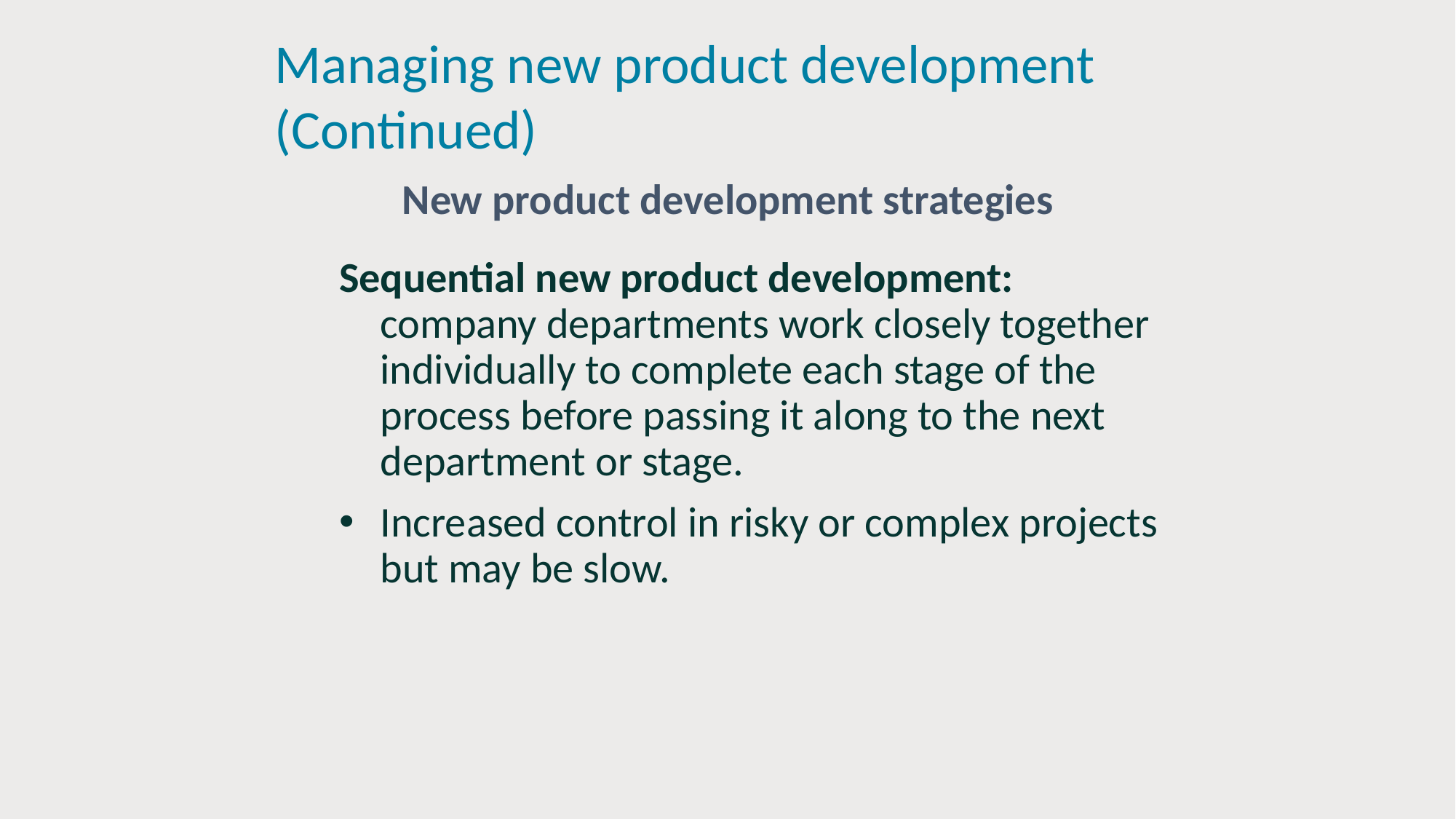

# Managing new product development (Continued)
New product development strategies

Sequential new product development: company departments work closely together individually to complete each stage of the process before passing it along to the next department or stage.
Increased control in risky or complex projects but may be slow.